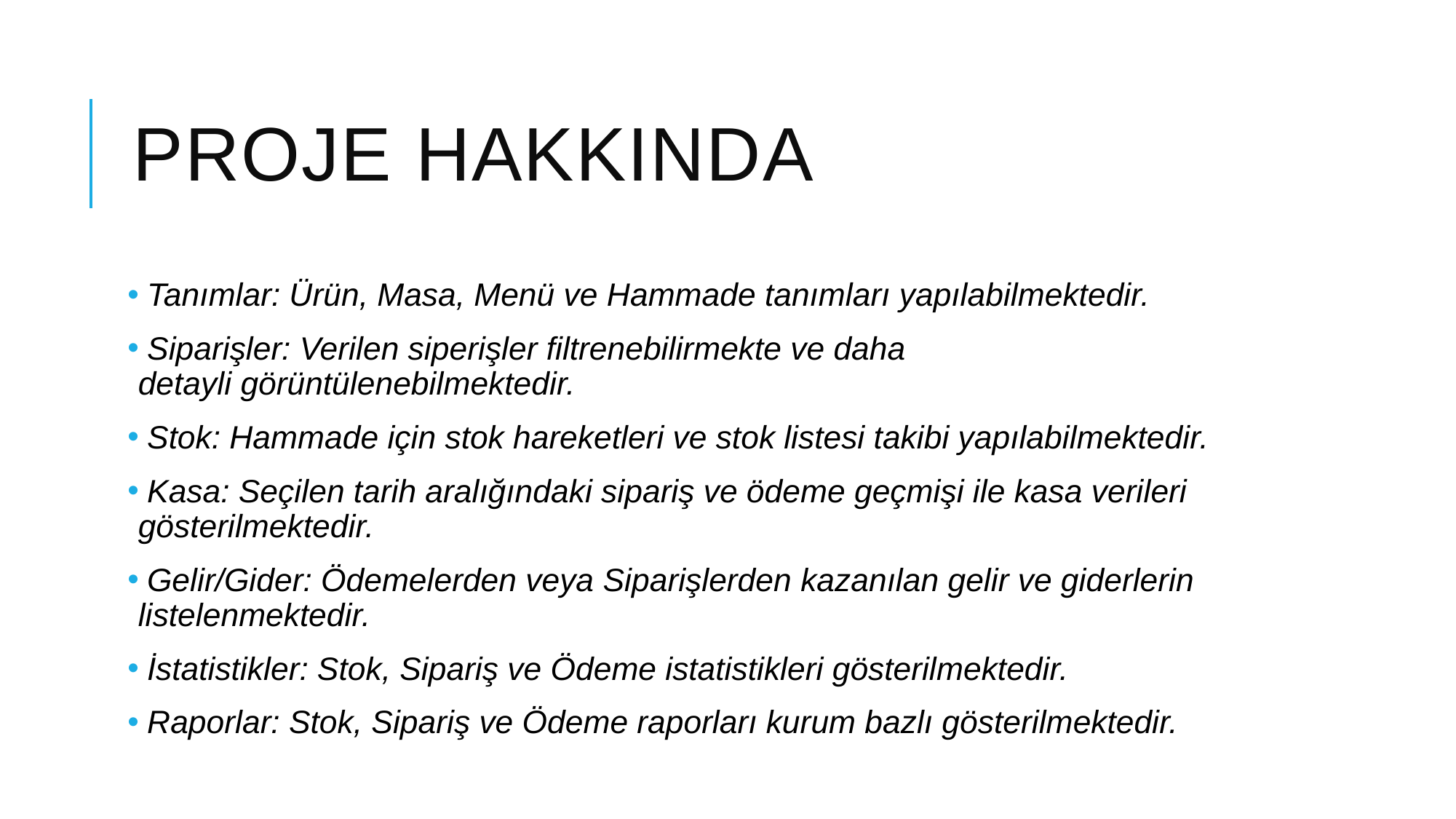

# PROJE HAKKINDA
 Tanımlar: Ürün, Masa, Menü ve Hammade tanımları yapılabilmektedir.
 Siparişler: Verilen siperişler filtrenebilirmekte ve daha detayli görüntülenebilmektedir.
 Stok: Hammade için stok hareketleri ve stok listesi takibi yapılabilmektedir.
 Kasa: Seçilen tarih aralığındaki sipariş ve ödeme geçmişi ile kasa verileri gösterilmektedir.
 Gelir/Gider: Ödemelerden veya Siparişlerden kazanılan gelir ve giderlerin listelenmektedir.
 İstatistikler: Stok, Sipariş ve Ödeme istatistikleri gösterilmektedir.
 Raporlar: Stok, Sipariş ve Ödeme raporları kurum bazlı gösterilmektedir.